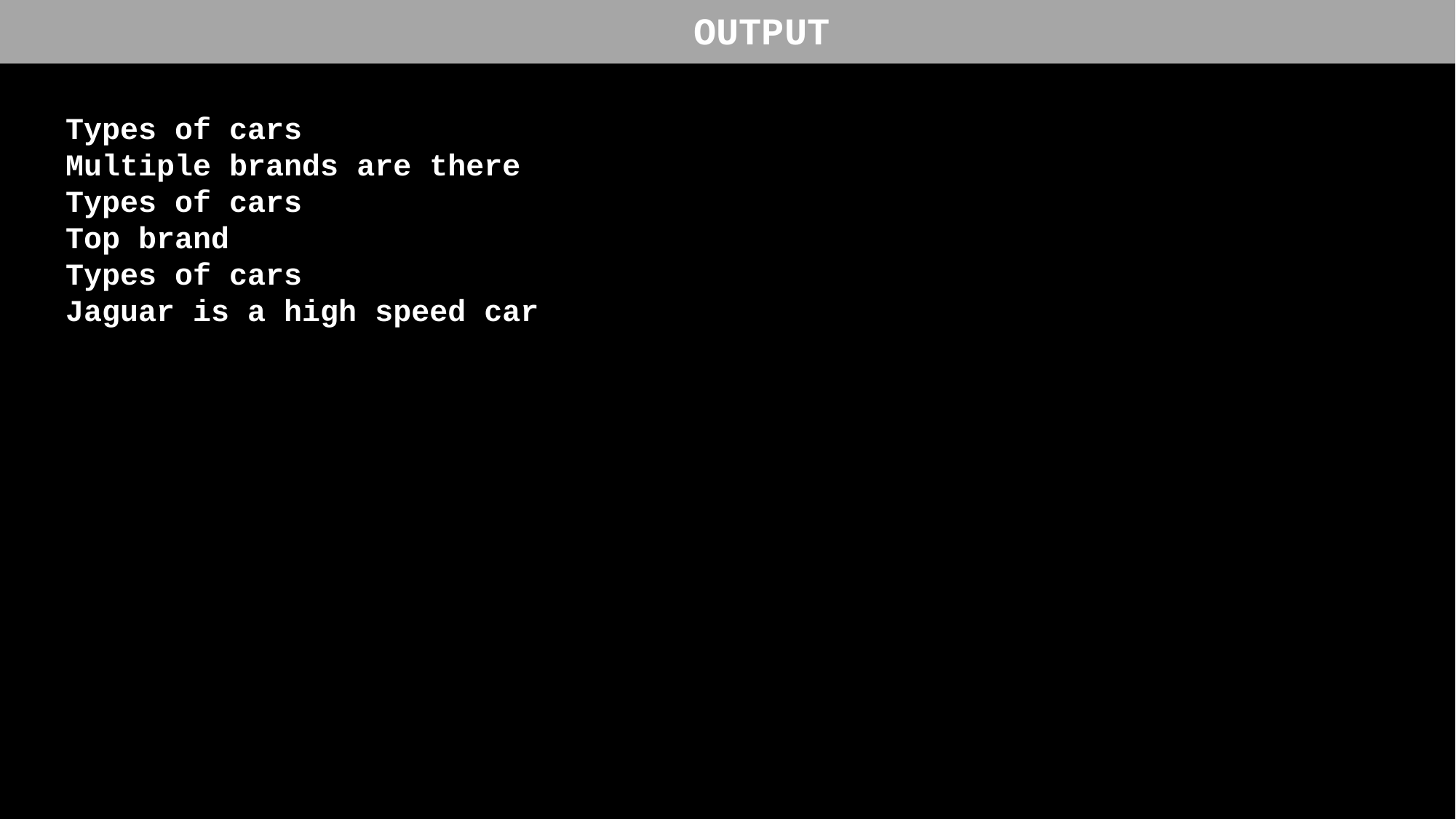

OUTPUT
Types of cars
Multiple brands are there
Types of cars
Top brand
Types of cars
Jaguar is a high speed car